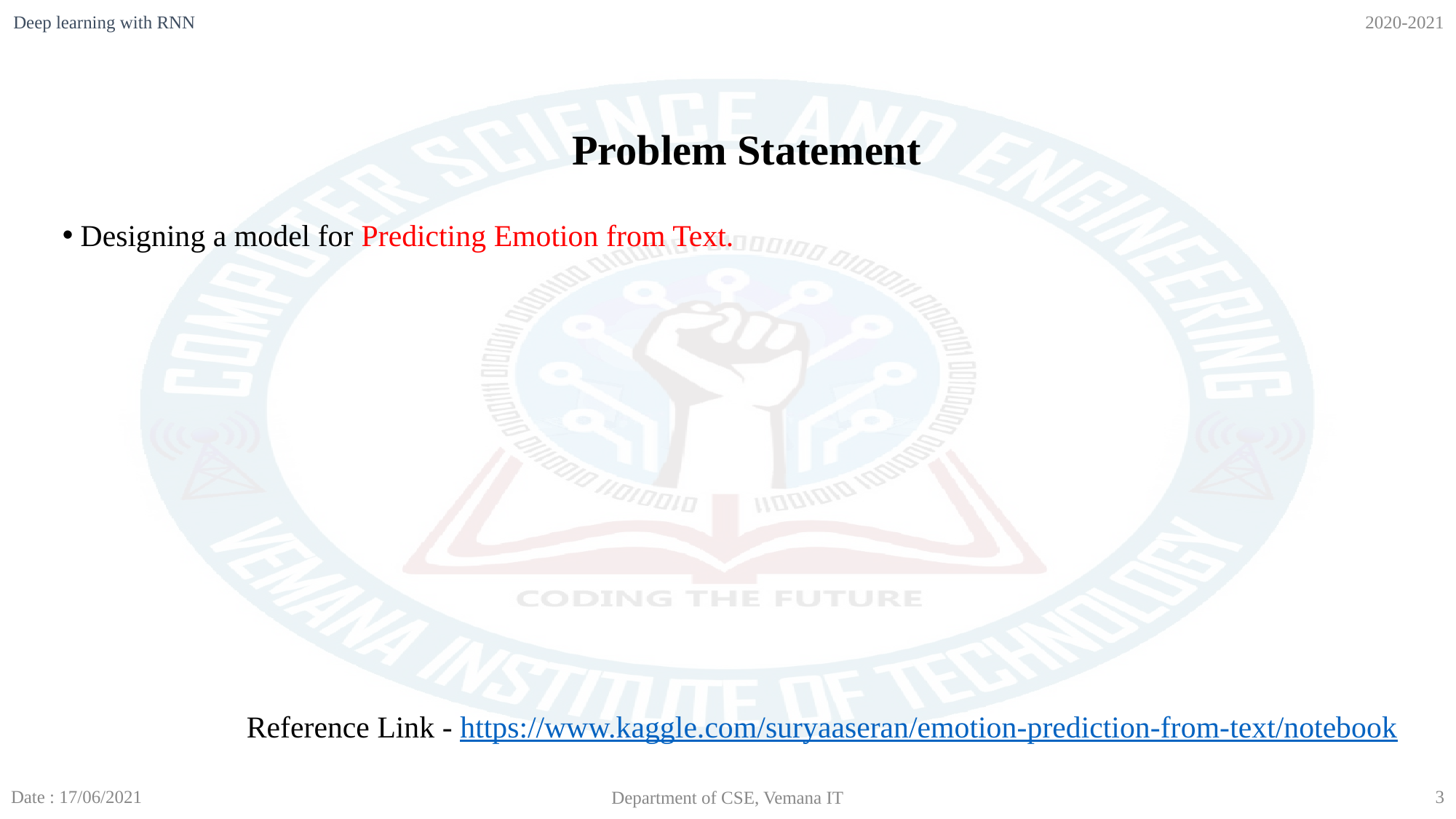

2020-2021
Deep learning with RNN
# Problem Statement

 Designing a model for Predicting Emotion from Text.

Reference Link - https://www.kaggle.com/suryaaseran/emotion-prediction-from-text/notebook

E
Date : 17/06/2021
3
Department of CSE, Vemana IT